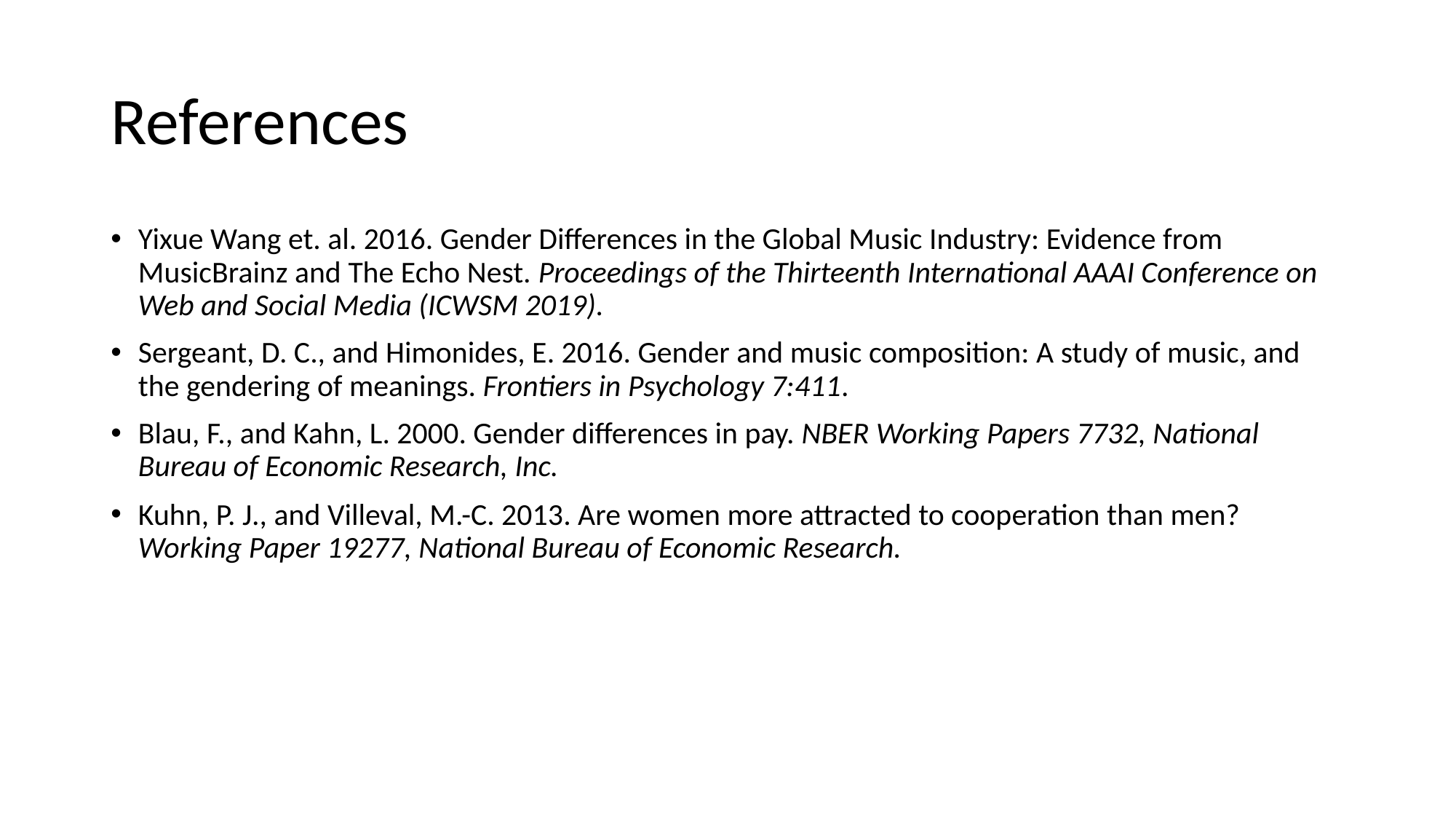

# References
Yixue Wang et. al. 2016. Gender Differences in the Global Music Industry: Evidence from MusicBrainz and The Echo Nest. Proceedings of the Thirteenth International AAAI Conference on Web and Social Media (ICWSM 2019).
Sergeant, D. C., and Himonides, E. 2016. Gender and music composition: A study of music, and the gendering of meanings. Frontiers in Psychology 7:411.
Blau, F., and Kahn, L. 2000. Gender differences in pay. NBER Working Papers 7732, National Bureau of Economic Research, Inc.
Kuhn, P. J., and Villeval, M.-C. 2013. Are women more attracted to cooperation than men? Working Paper 19277, National Bureau of Economic Research.